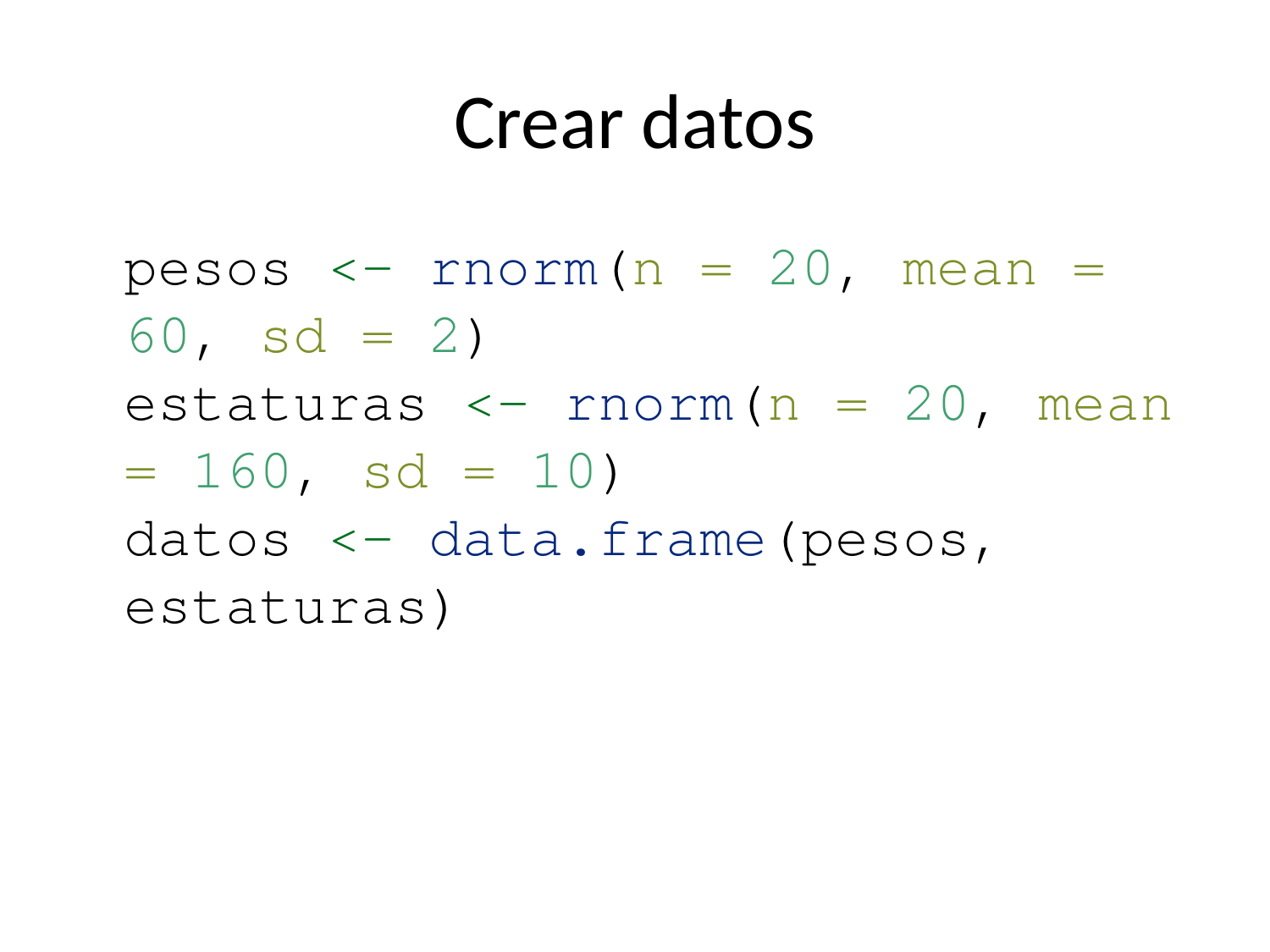

# Crear datos
pesos <- rnorm(n = 20, mean = 60, sd = 2)
estaturas <- rnorm(n = 20, mean = 160, sd = 10)
datos <- data.frame(pesos, estaturas)